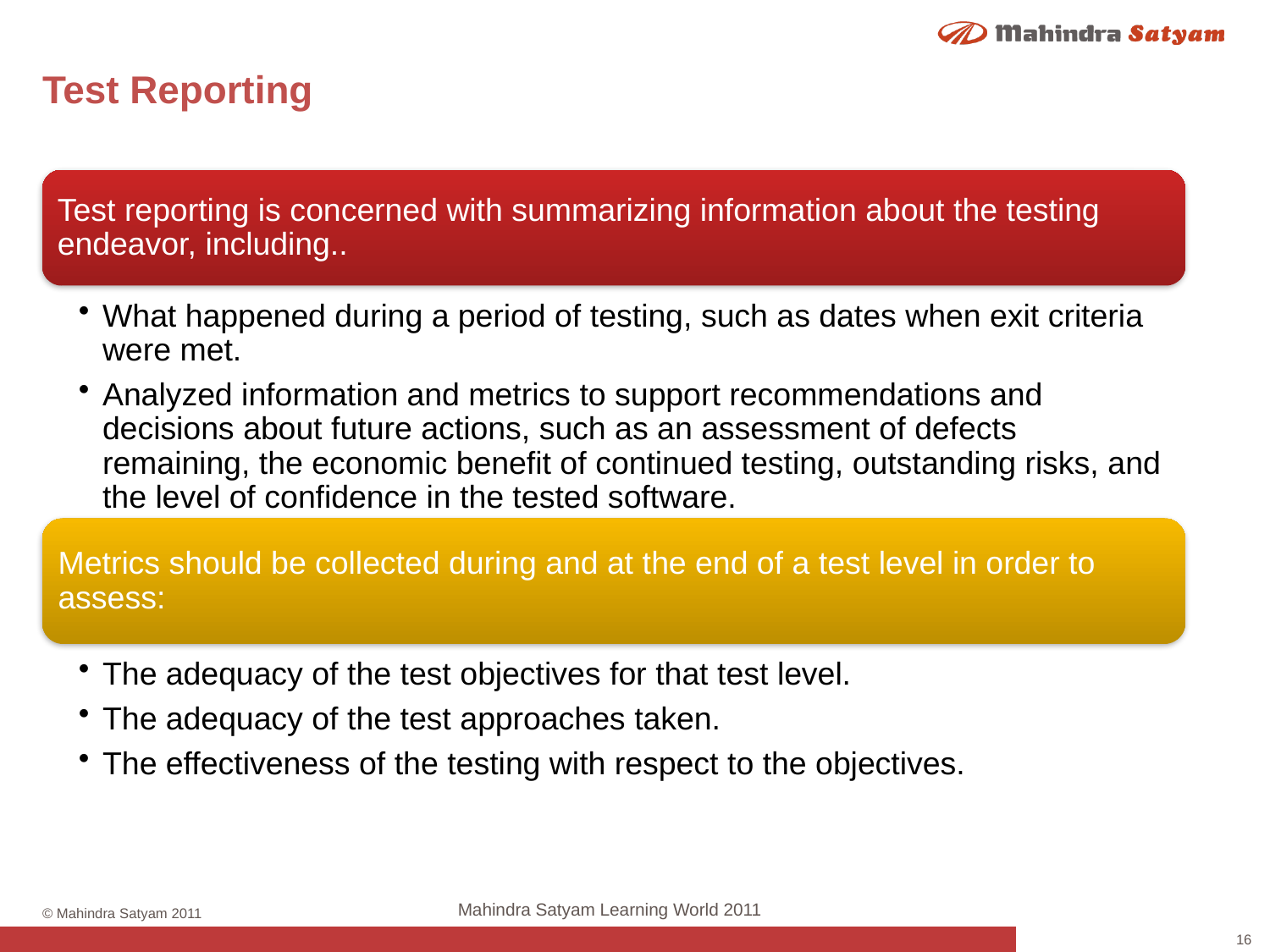

# Test Reporting
Test reporting is concerned with summarizing information about the testing endeavor, including..
What happened during a period of testing, such as dates when exit criteria were met.
Analyzed information and metrics to support recommendations and decisions about future actions, such as an assessment of defects remaining, the economic benefit of continued testing, outstanding risks, and the level of confidence in the tested software.
Metrics should be collected during and at the end of a test level in order to assess:
The adequacy of the test objectives for that test level.
The adequacy of the test approaches taken.
The effectiveness of the testing with respect to the objectives.